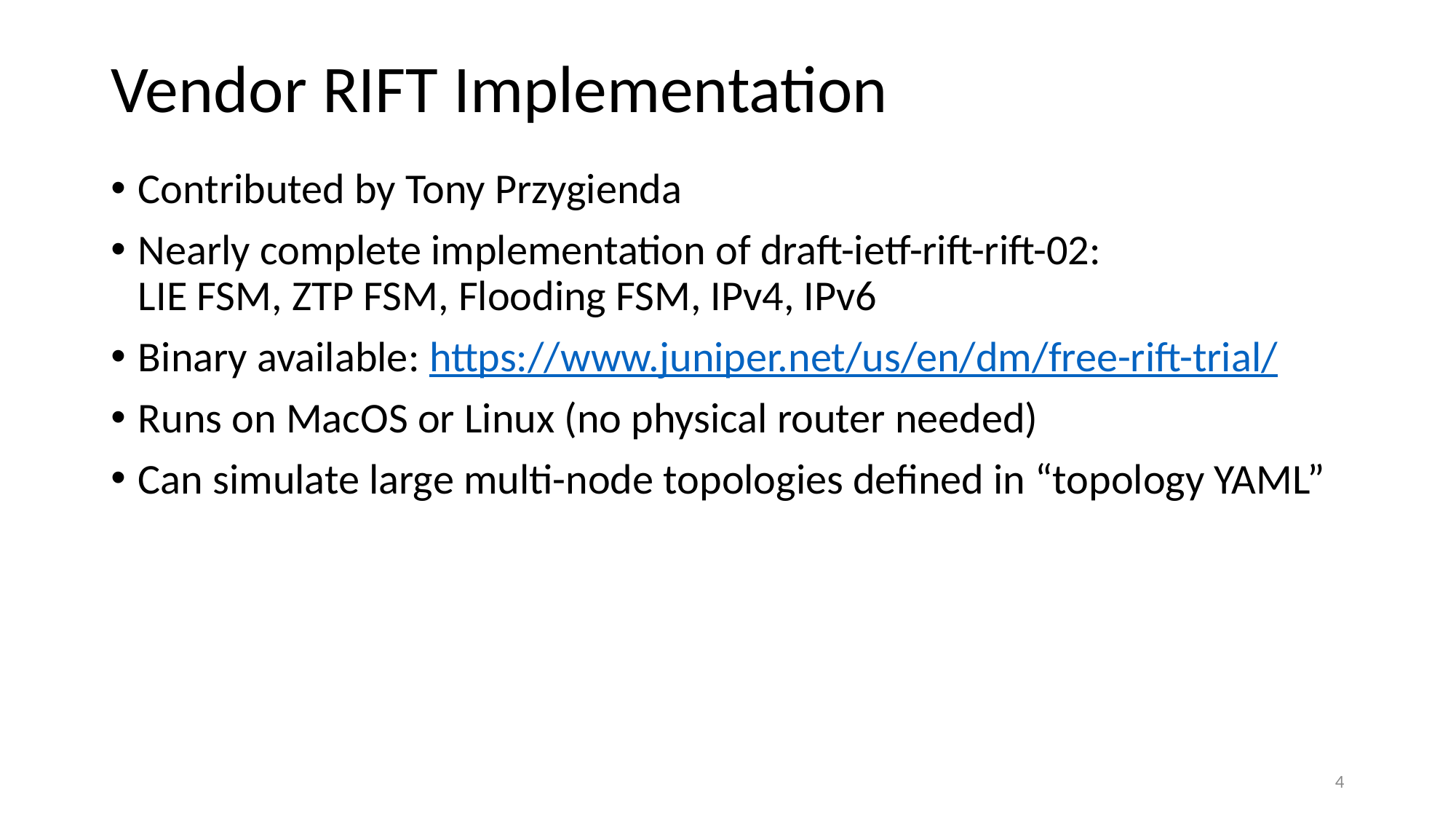

# Vendor RIFT Implementation
Contributed by Tony Przygienda
Nearly complete implementation of draft-ietf-rift-rift-02:
LIE FSM, ZTP FSM, Flooding FSM, IPv4, IPv6
Binary available: https://www.juniper.net/us/en/dm/free-rift-trial/
Runs on MacOS or Linux (no physical router needed)
Can simulate large multi-node topologies defined in “topology YAML”
4